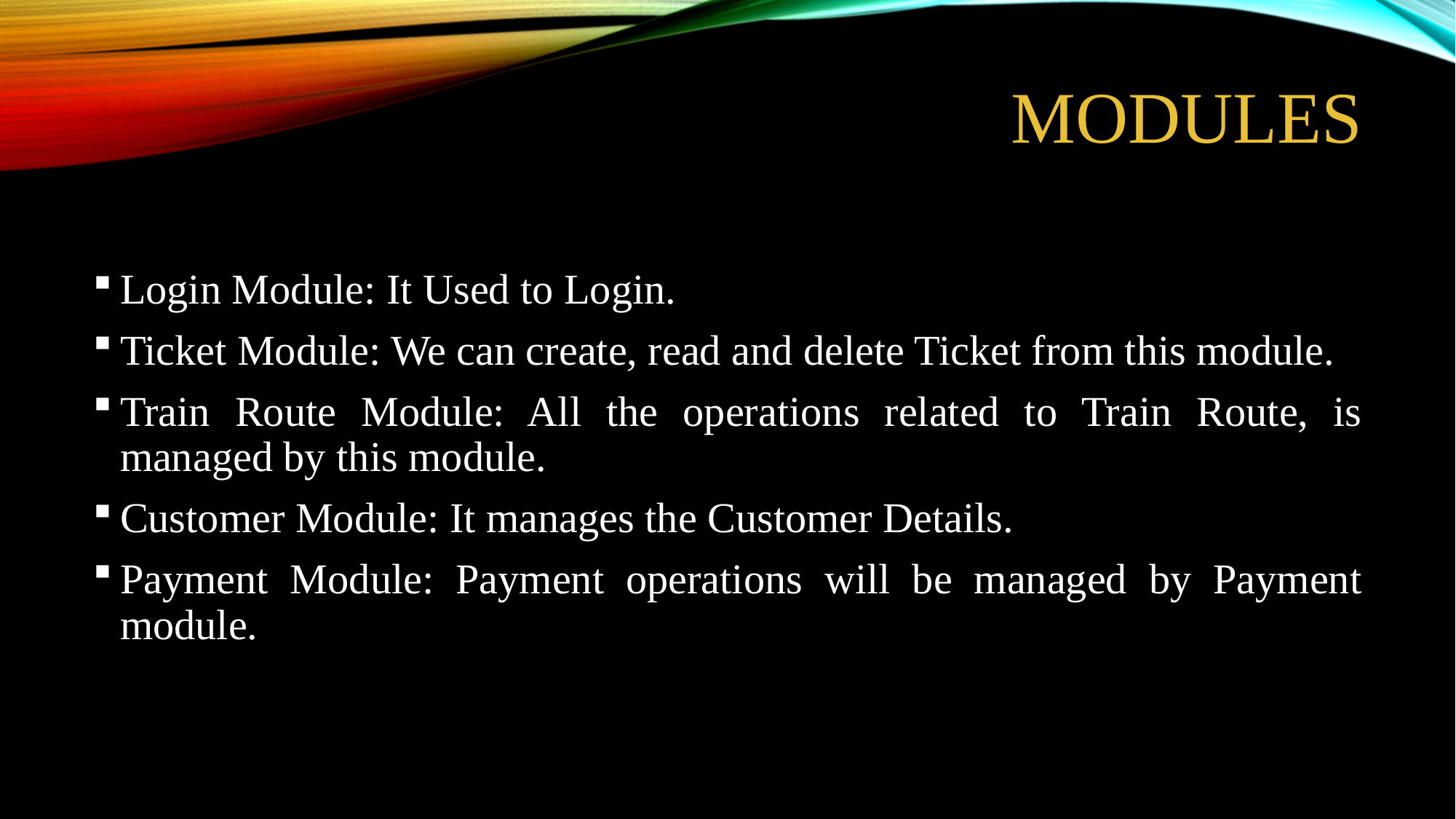

# MODULES
Login Module: It Used to Login.
Ticket Module: We can create, read and delete Ticket from this module.
Train Route Module: All the operations related to Train Route, is managed by this module.
Customer Module: It manages the Customer Details.
Payment Module: Payment operations will be managed by Payment module.